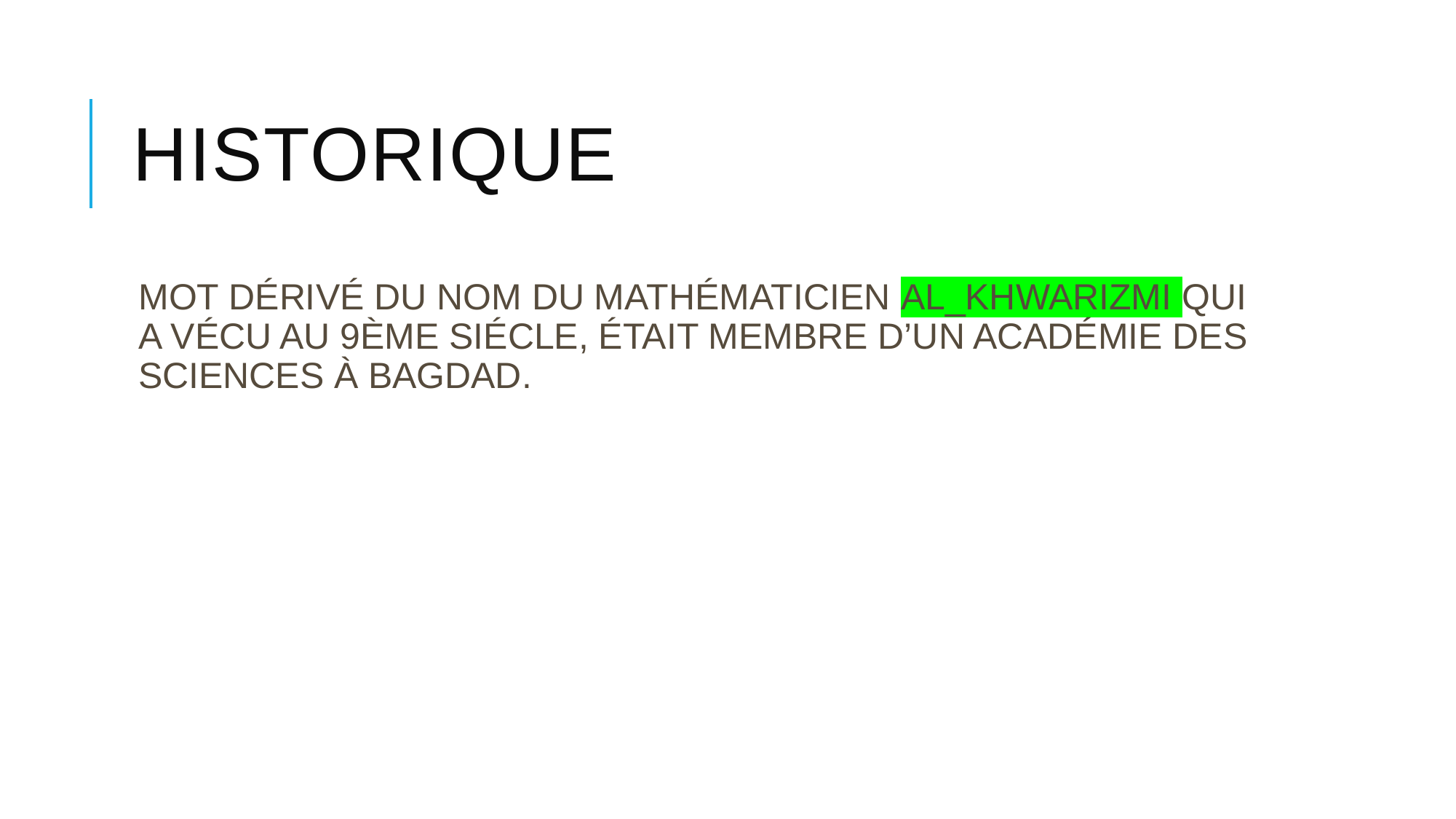

# HISTORIQUE
MOT DÉRIVÉ DU NOM DU MATHÉMATICIEN AL_KHWARIZMI QUI A VÉCU AU 9ÈME SIÉCLE, ÉTAIT MEMBRE D’UN ACADÉMIE DES SCIENCES À BAGDAD.